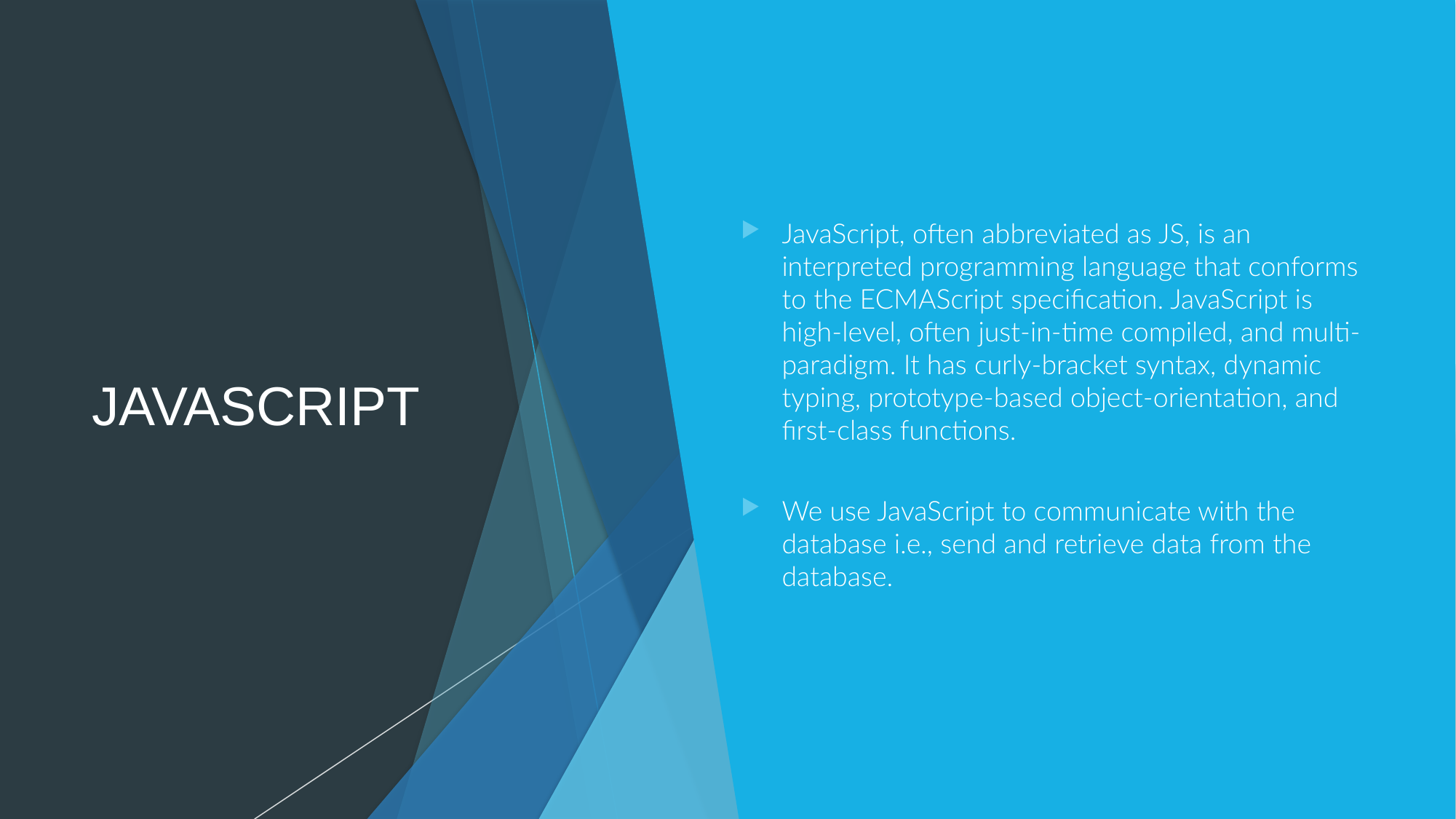

# JAVASCRIPT
JavaScript, often abbreviated as JS, is an interpreted programming language that conforms to the ECMAScript specification. JavaScript is high-level, often just-in-time compiled, and multi-paradigm. It has curly-bracket syntax, dynamic typing, prototype-based object-orientation, and first-class functions.
We use JavaScript to communicate with the database i.e., send and retrieve data from the database.